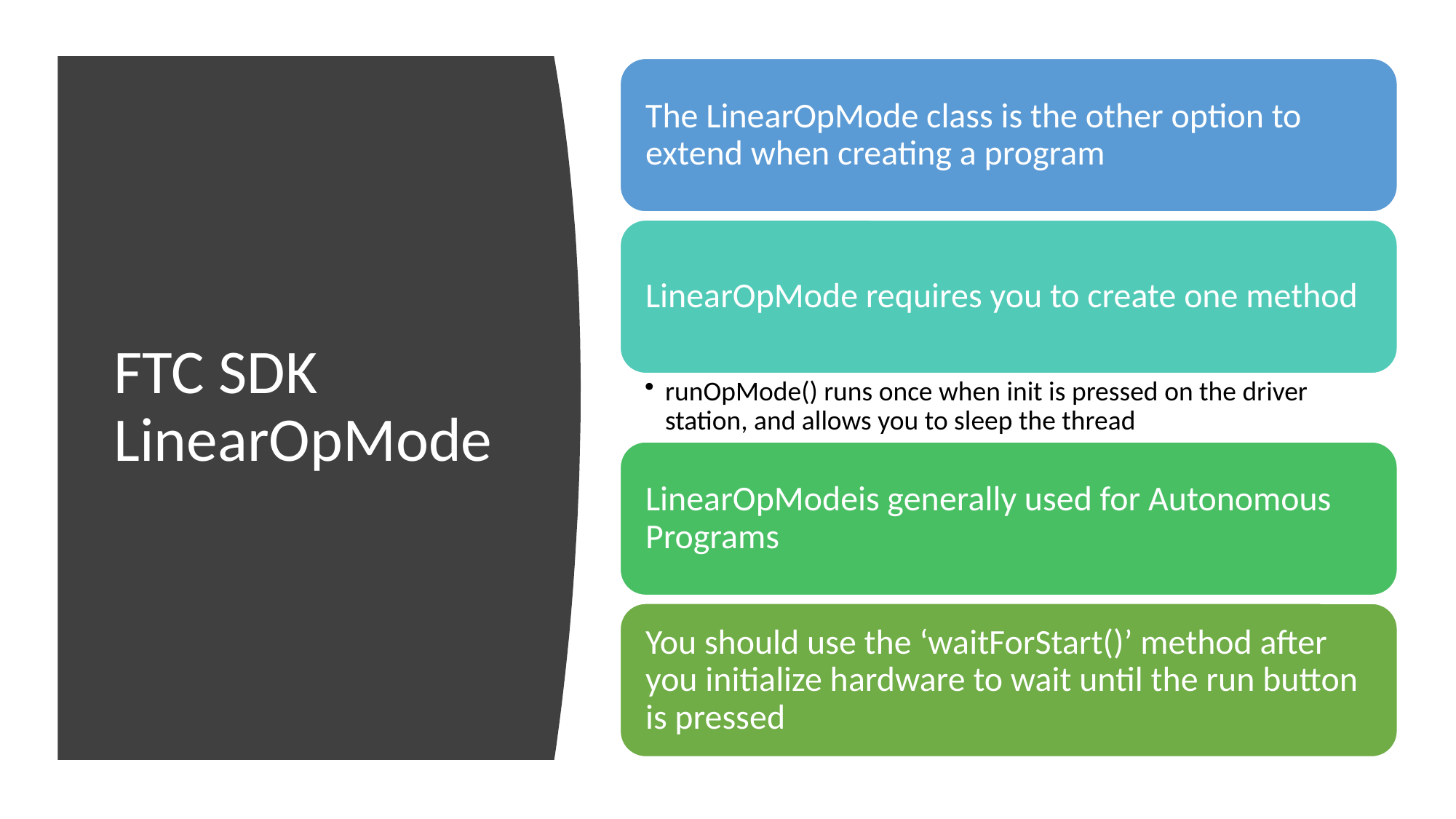

The LinearOpMode class is the other option to extend when creating a program
LinearOpMode requires you to create one method
runOpMode() runs once when init is pressed on the driver station, and allows you to sleep the thread
LinearOpModeis generally used for Autonomous Programs
You should use the ‘waitForStart()’ method after you initialize hardware to wait until the run button is pressed

# FTC SDK LinearOpMode